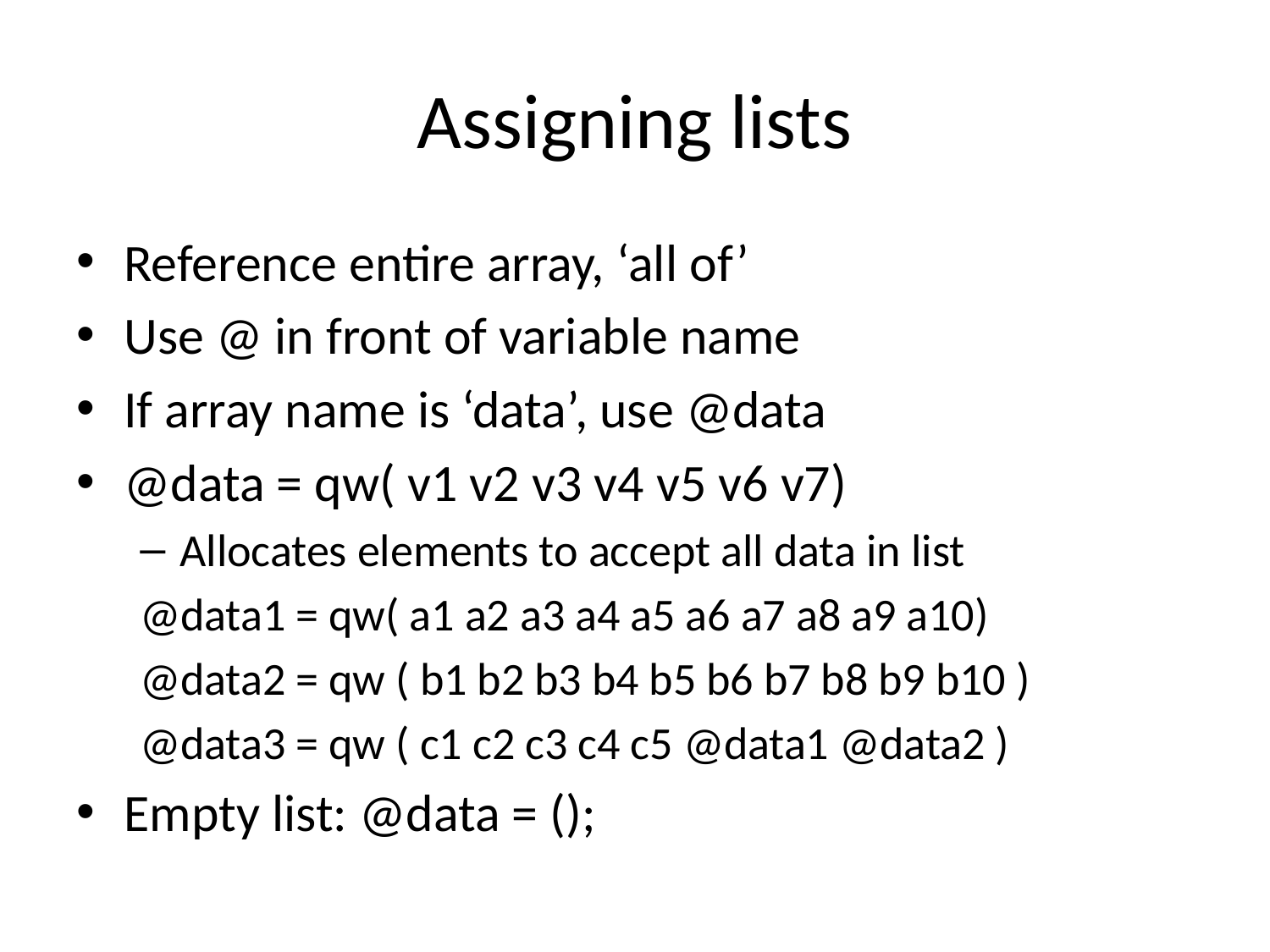

# Assigning lists
Reference entire array, ‘all of’
Use @ in front of variable name
If array name is ‘data’, use @data
@data = qw( v1 v2 v3 v4 v5 v6 v7)
Allocates elements to accept all data in list
@data1 = qw( a1 a2 a3 a4 a5 a6 a7 a8 a9 a10)
@data2 = qw ( b1 b2 b3 b4 b5 b6 b7 b8 b9 b10 )
@data3 = qw ( c1 c2 c3 c4 c5 @data1 @data2 )
Empty list: @data = ();